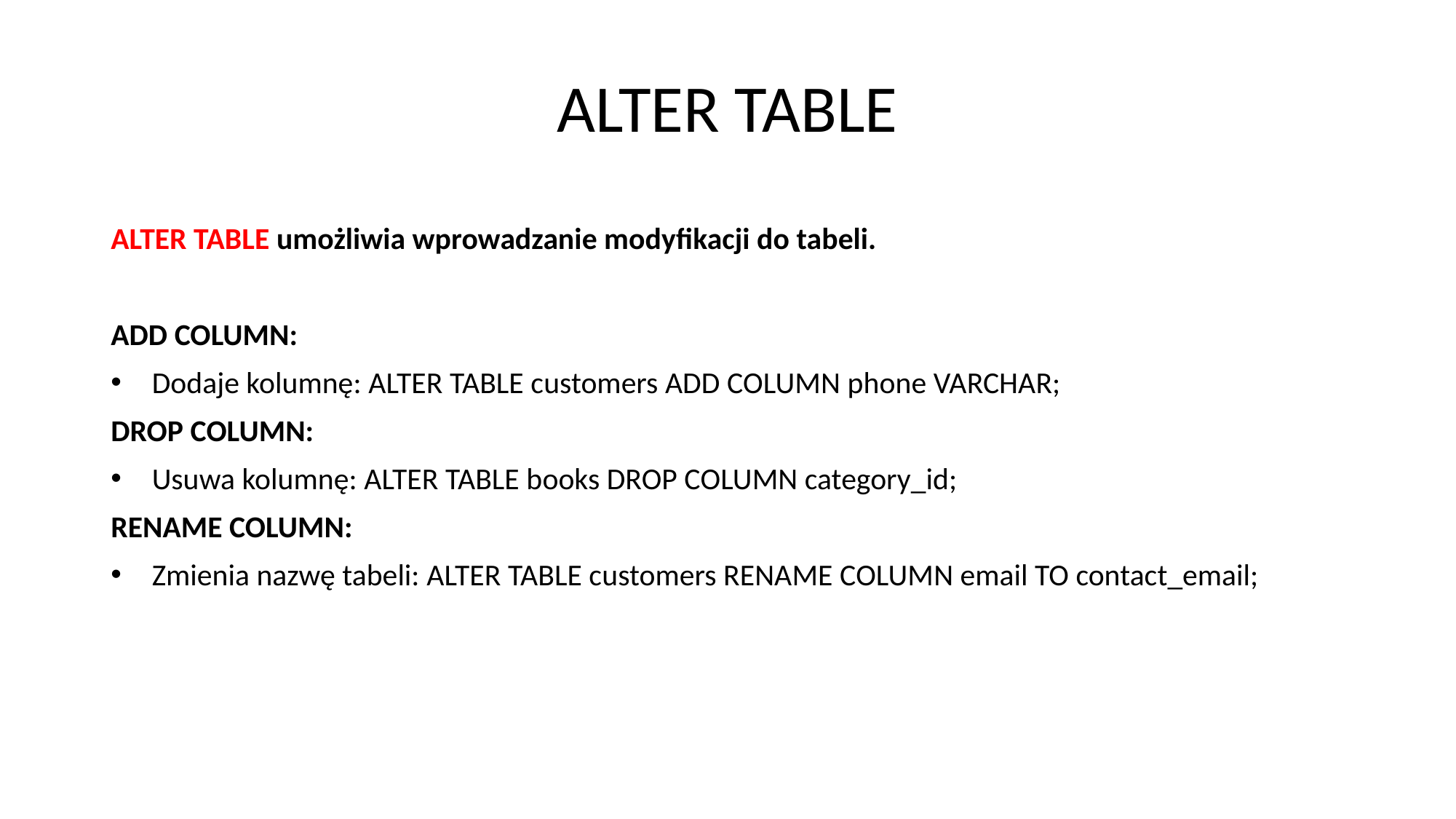

# ALTER TABLE
ALTER TABLE umożliwia wprowadzanie modyfikacji do tabeli.

ADD COLUMN:
Dodaje kolumnę: ALTER TABLE customers ADD COLUMN phone VARCHAR;
DROP COLUMN:
Usuwa kolumnę: ALTER TABLE books DROP COLUMN category_id;
RENAME COLUMN:
Zmienia nazwę tabeli: ALTER TABLE customers RENAME COLUMN email TO contact_email;